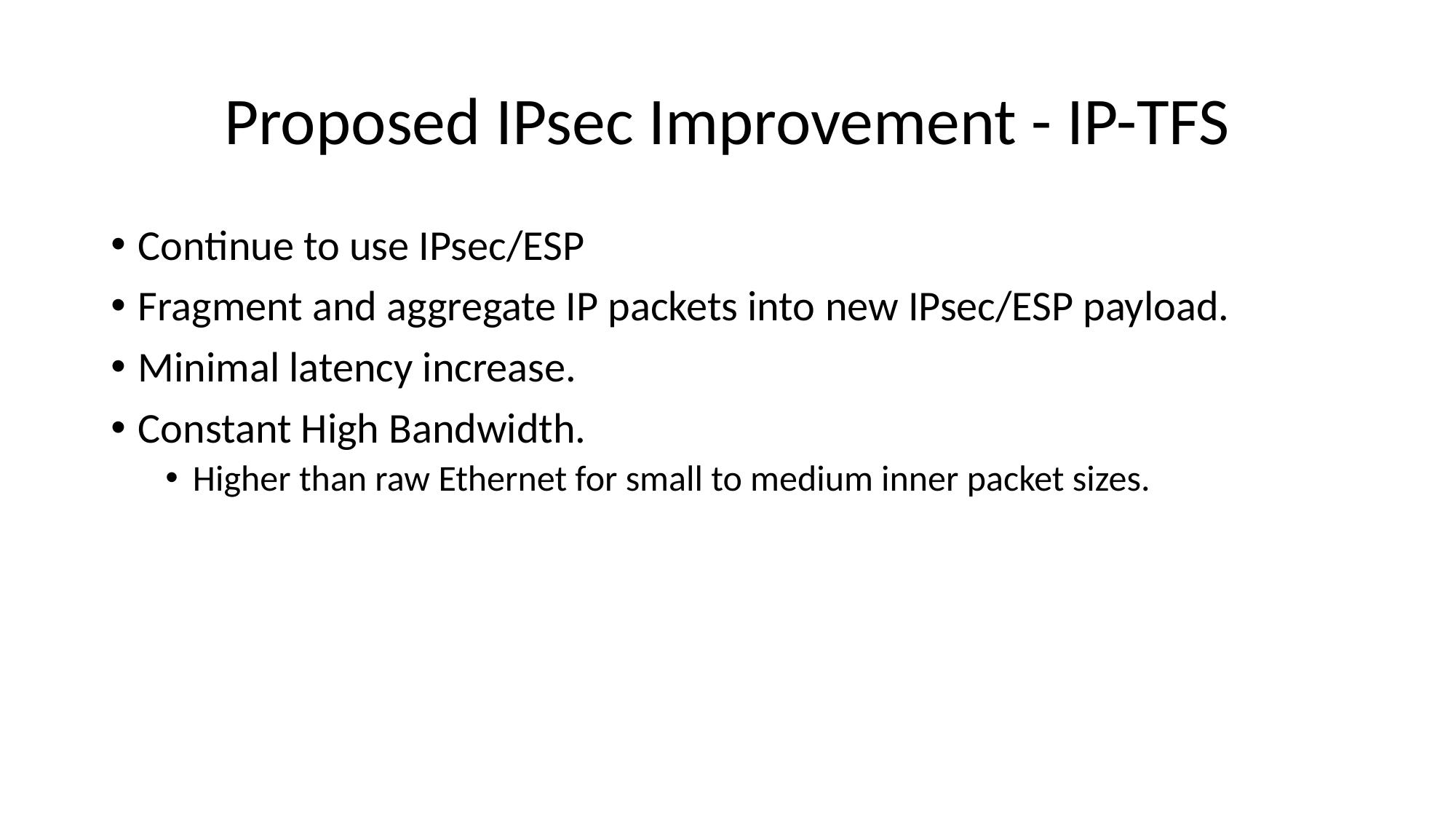

# Proposed IPsec Improvement - IP-TFS
Continue to use IPsec/ESP
Fragment and aggregate IP packets into new IPsec/ESP payload.
Minimal latency increase.
Constant High Bandwidth.
Higher than raw Ethernet for small to medium inner packet sizes.